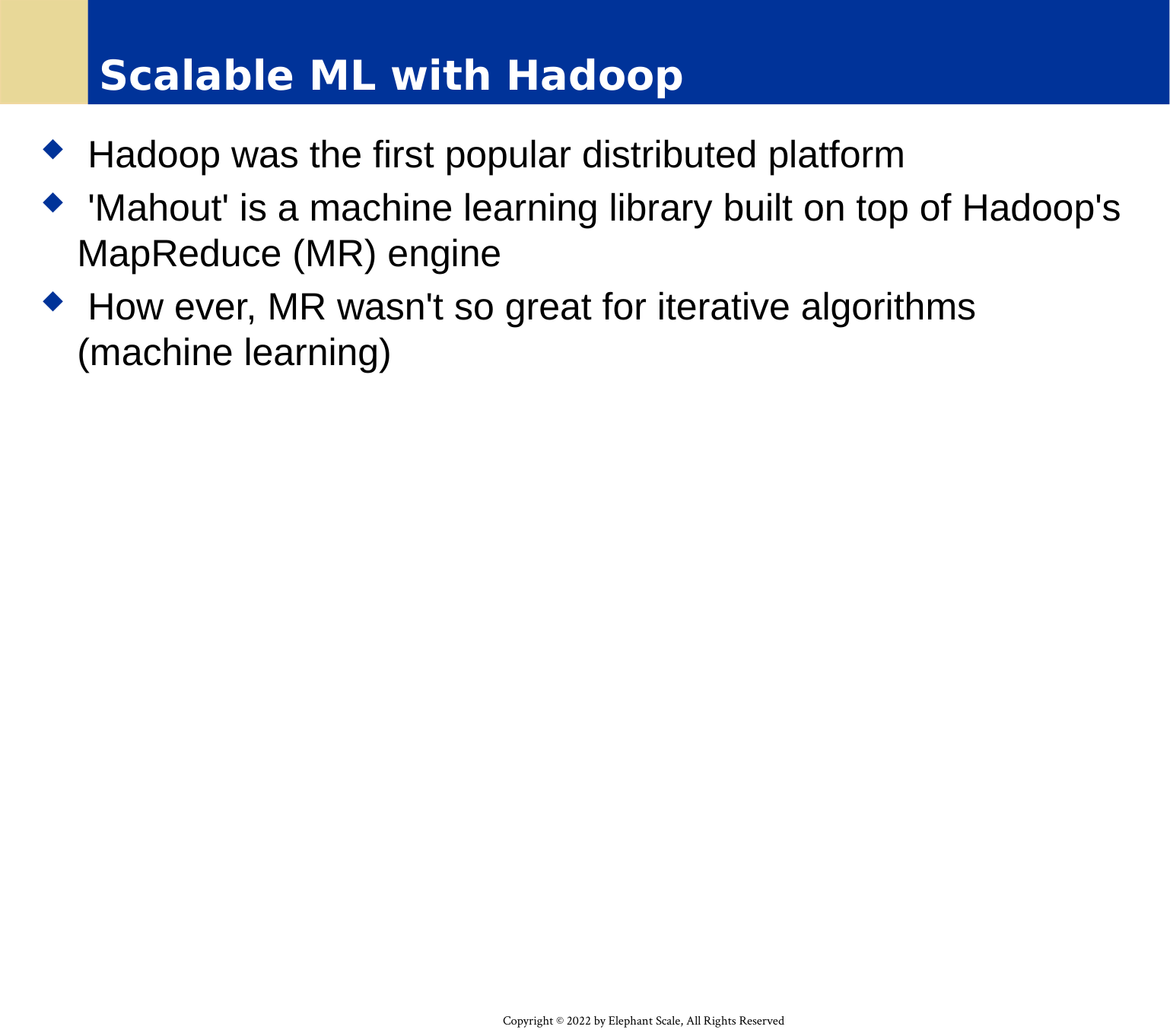

# Scalable ML with Hadoop
 Hadoop was the first popular distributed platform
 'Mahout' is a machine learning library built on top of Hadoop's MapReduce (MR) engine
 How ever, MR wasn't so great for iterative algorithms (machine learning)
Copyright © 2022 by Elephant Scale, All Rights Reserved